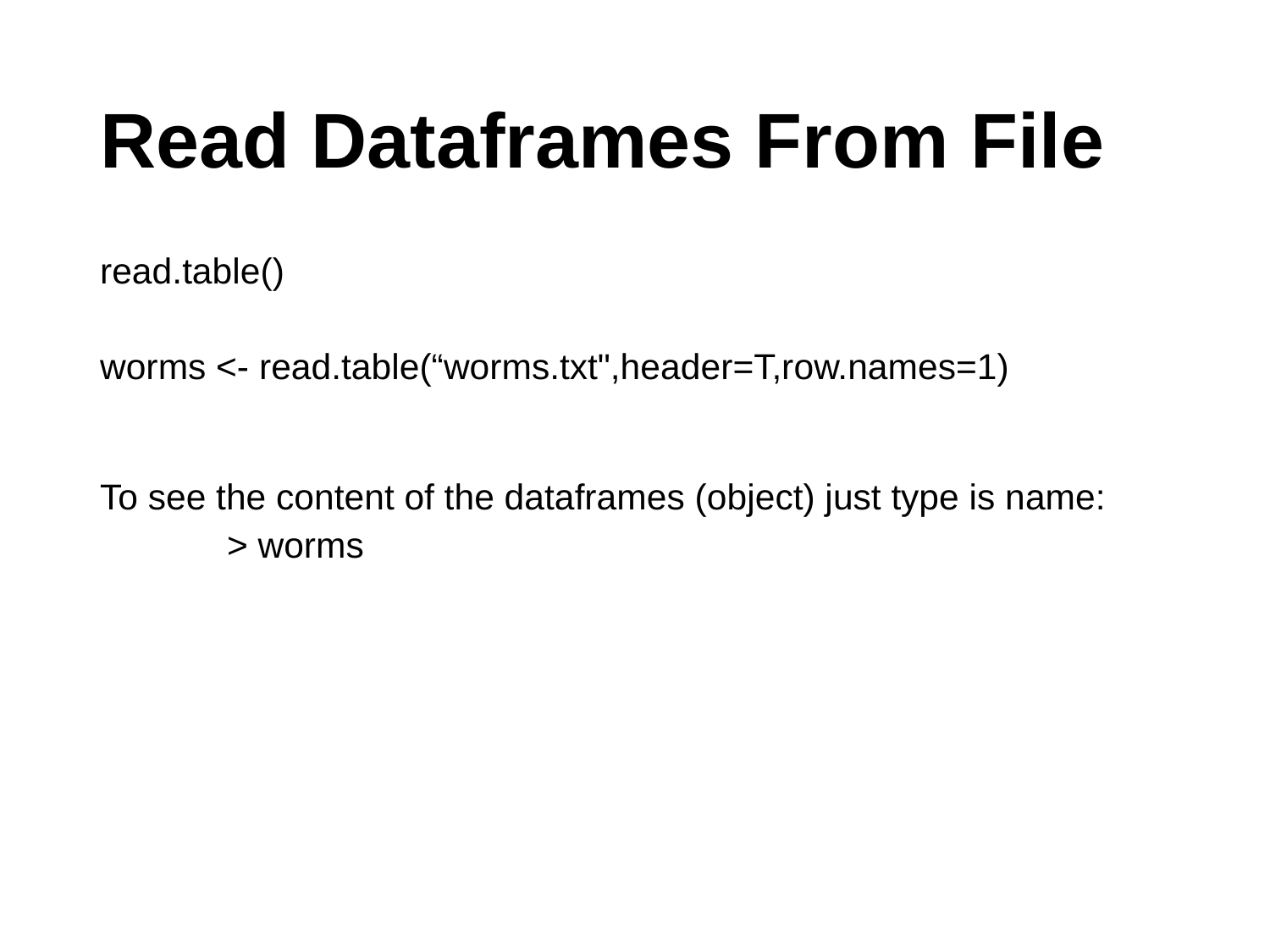

# Read Dataframes From File
read.table()

worms <- read.table(“worms.txt",header=T,row.names=1)

To see the content of the dataframes (object) just type is name:
	> worms